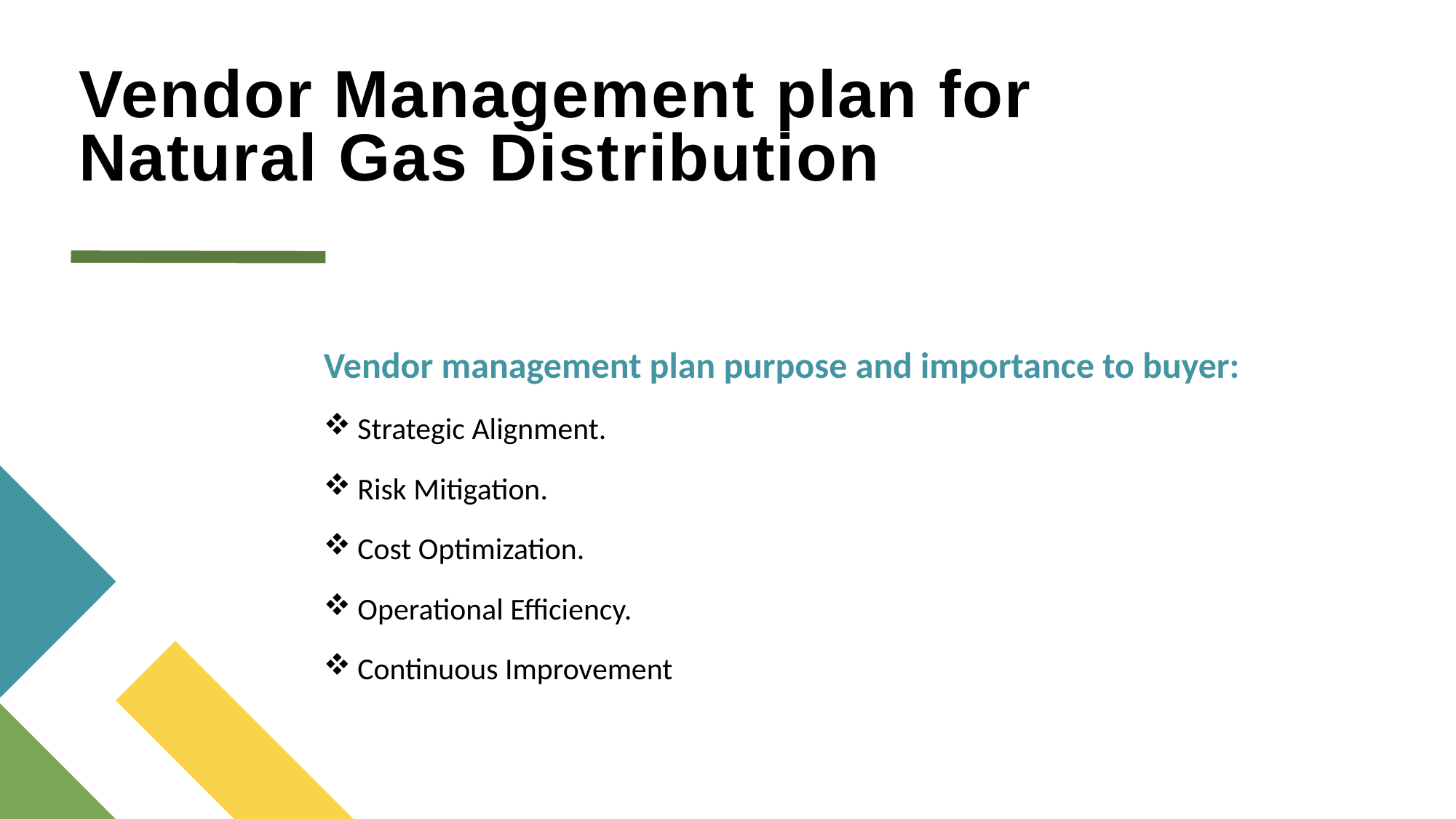

# Vendor Management plan for Natural Gas Distribution
Vendor management plan purpose and importance to buyer:
Strategic Alignment.
Risk Mitigation.
Cost Optimization.
Operational Efficiency.
Continuous Improvement